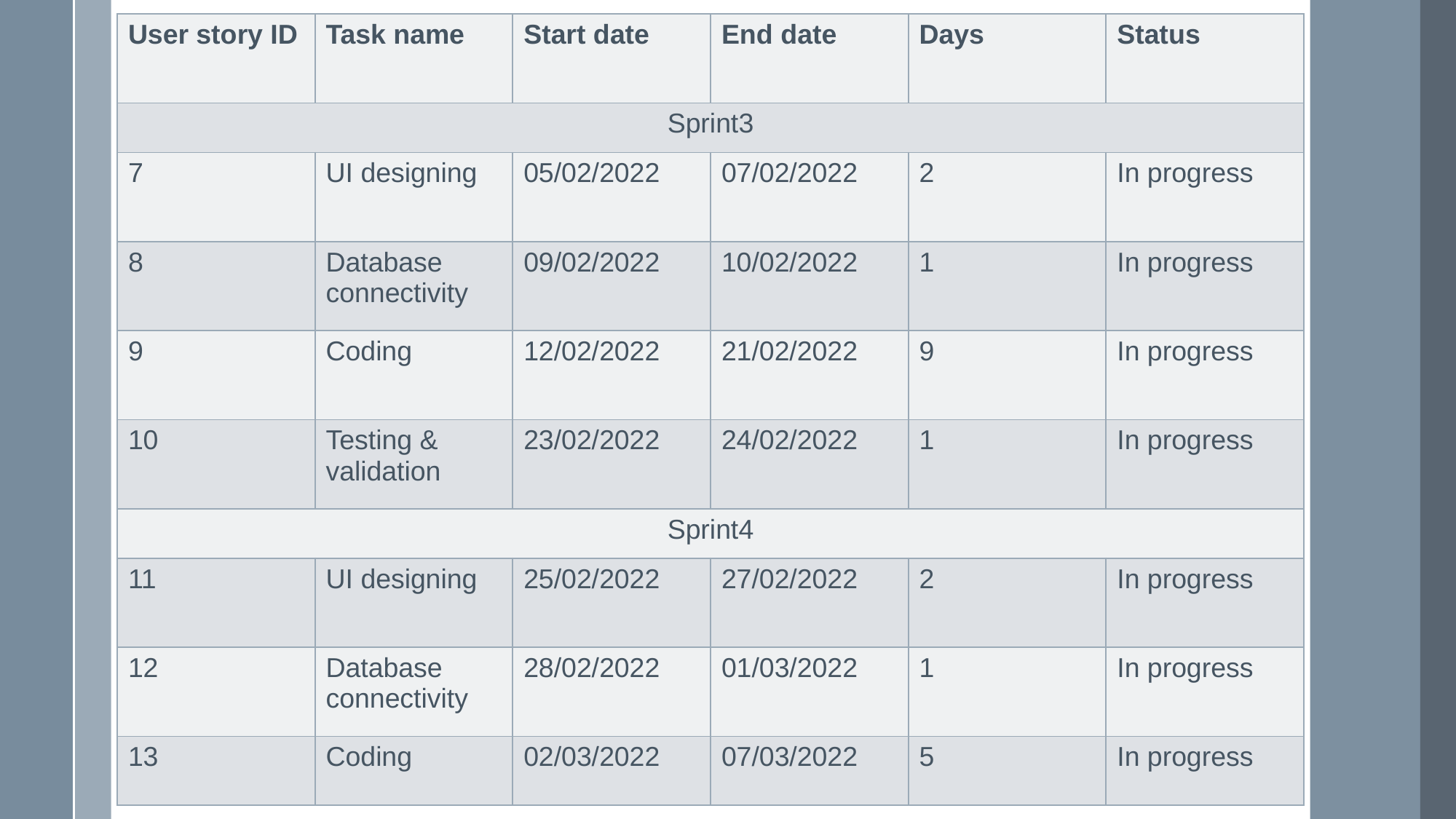

| User story ID | Task name | Start date | End date | Days | Status |
| --- | --- | --- | --- | --- | --- |
| Sprint3 |  |  |  |  |  |
| 7 | UI designing | 05/02/2022 | 07/02/2022 | 2 | In progress |
| 8 | Database connectivity | 09/02/2022 | 10/02/2022 | 1 | In progress |
| 9 | Coding | 12/02/2022 | 21/02/2022 | 9 | In progress |
| 10 | Testing & validation | 23/02/2022 | 24/02/2022 | 1 | In progress |
| Sprint4 |  |  |  |  |  |
| 11 | UI designing | 25/02/2022 | 27/02/2022 | 2 | In progress |
| 12 | Database connectivity | 28/02/2022 | 01/03/2022 | 1 | In progress |
| 13 | Coding | 02/03/2022 | 07/03/2022 | 5 | In progress |